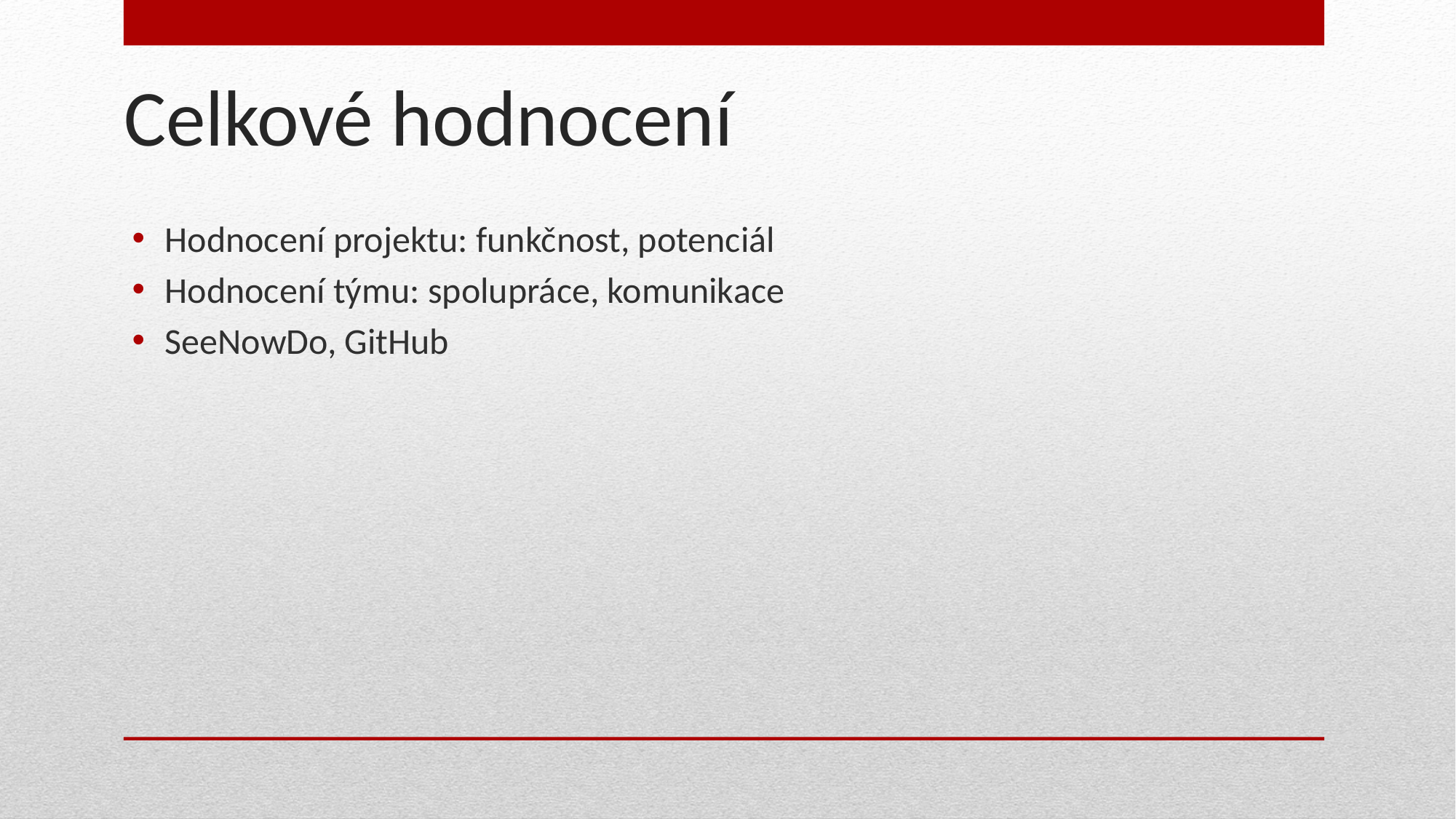

# Celkové hodnocení
Hodnocení projektu: funkčnost, potenciál
Hodnocení týmu: spolupráce, komunikace
SeeNowDo, GitHub